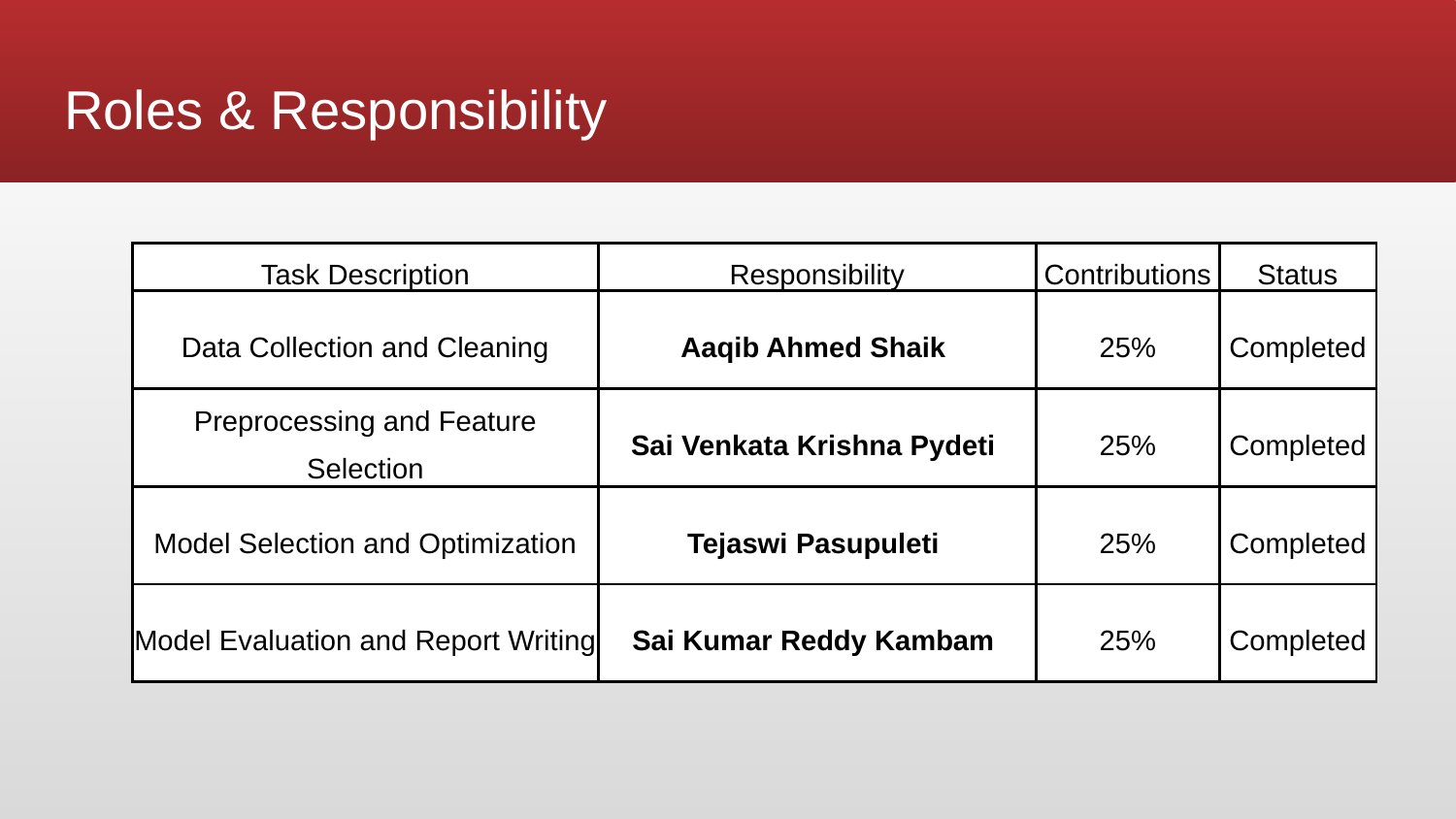

# Roles & Responsibility
| Task Description | Responsibility | Contributions | Status |
| --- | --- | --- | --- |
| Data Collection and Cleaning | Aaqib Ahmed Shaik | 25% | Completed |
| Preprocessing and Feature Selection | Sai Venkata Krishna Pydeti | 25% | Completed |
| Model Selection and Optimization | Tejaswi Pasupuleti | 25% | Completed |
| Model Evaluation and Report Writing | Sai Kumar Reddy Kambam | 25% | Completed |